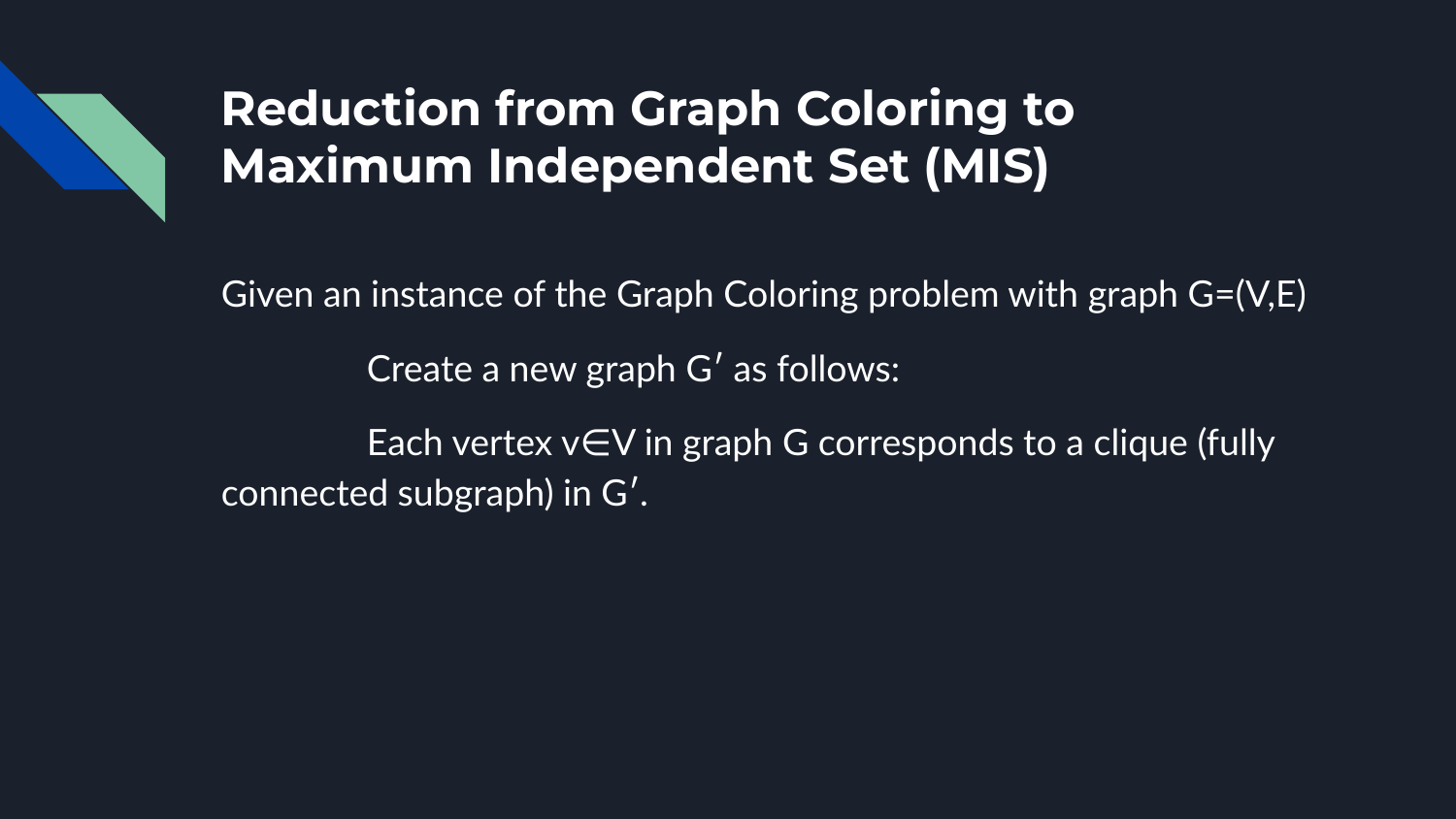

# Reduction from Graph Coloring to Maximum Independent Set (MIS)
Given an instance of the Graph Coloring problem with graph G=(V,E)
    	Create a new graph G′ as follows:
        	Each vertex v∈V in graph G corresponds to a clique (fully connected subgraph) in G′.